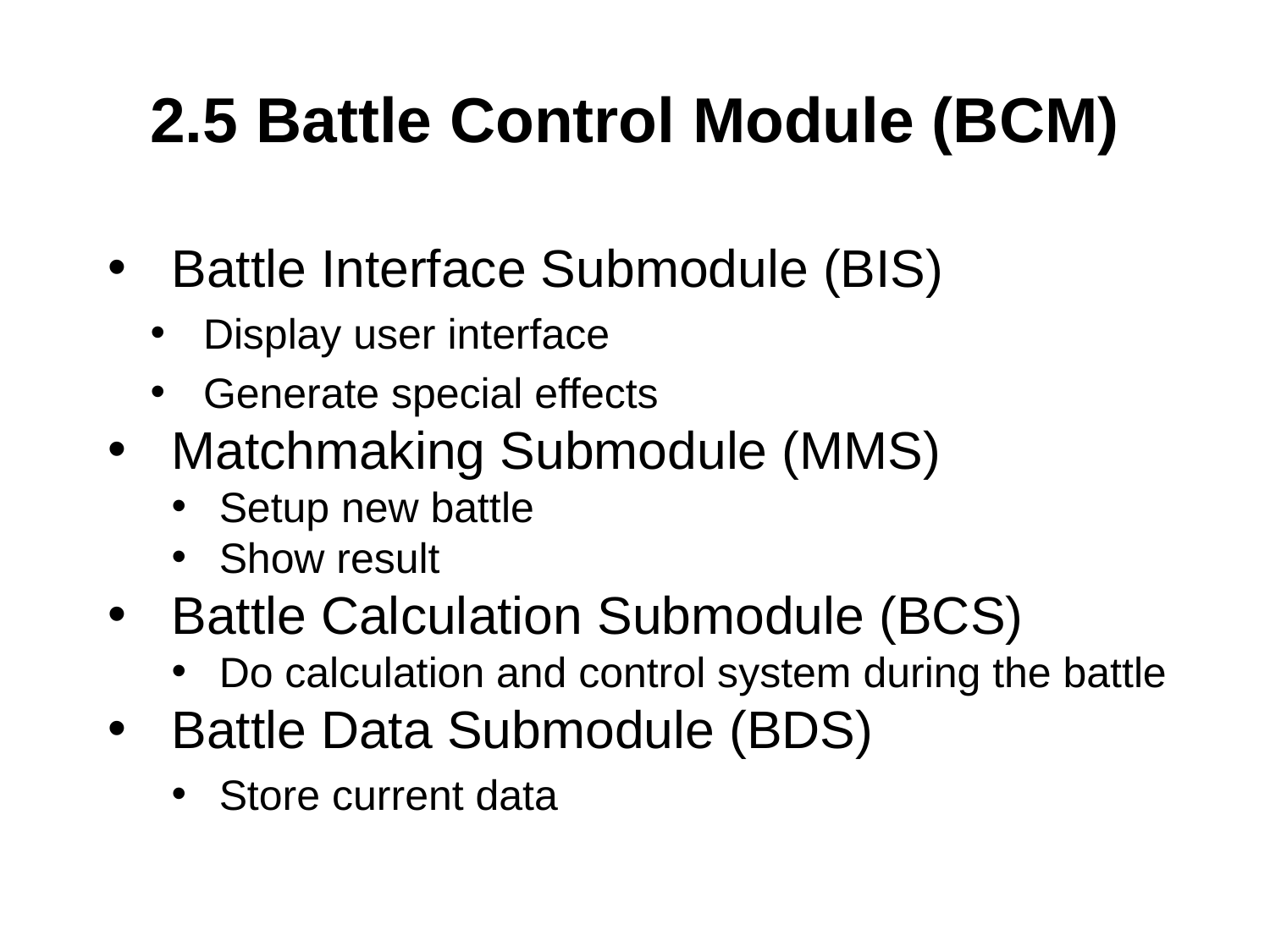

# 2.5 Battle Control Module (BCM)
Battle Interface Submodule (BIS)
Display user interface
Generate special effects
Matchmaking Submodule (MMS)
Setup new battle
Show result
Battle Calculation Submodule (BCS)
Do calculation and control system during the battle
Battle Data Submodule (BDS)
Store current data